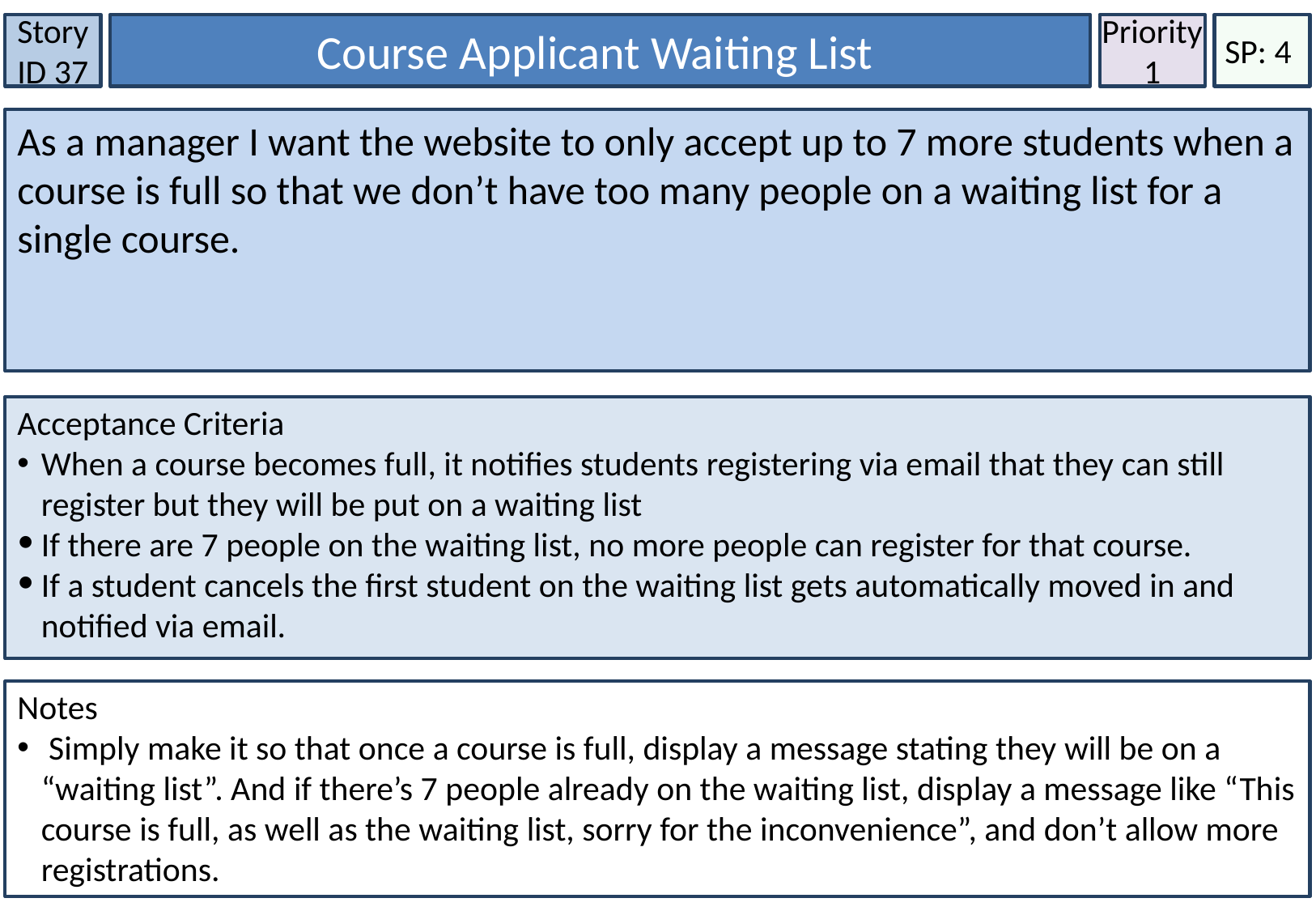

Story ID 37
Course Applicant Waiting List
Priority
1
SP: 4
As a manager I want the website to only accept up to 7 more students when a course is full so that we don’t have too many people on a waiting list for a single course.
Acceptance Criteria
When a course becomes full, it notifies students registering via email that they can still register but they will be put on a waiting list
If there are 7 people on the waiting list, no more people can register for that course.
If a student cancels the first student on the waiting list gets automatically moved in and notified via email.
Notes
 Simply make it so that once a course is full, display a message stating they will be on a “waiting list”. And if there’s 7 people already on the waiting list, display a message like “This course is full, as well as the waiting list, sorry for the inconvenience”, and don’t allow more registrations.